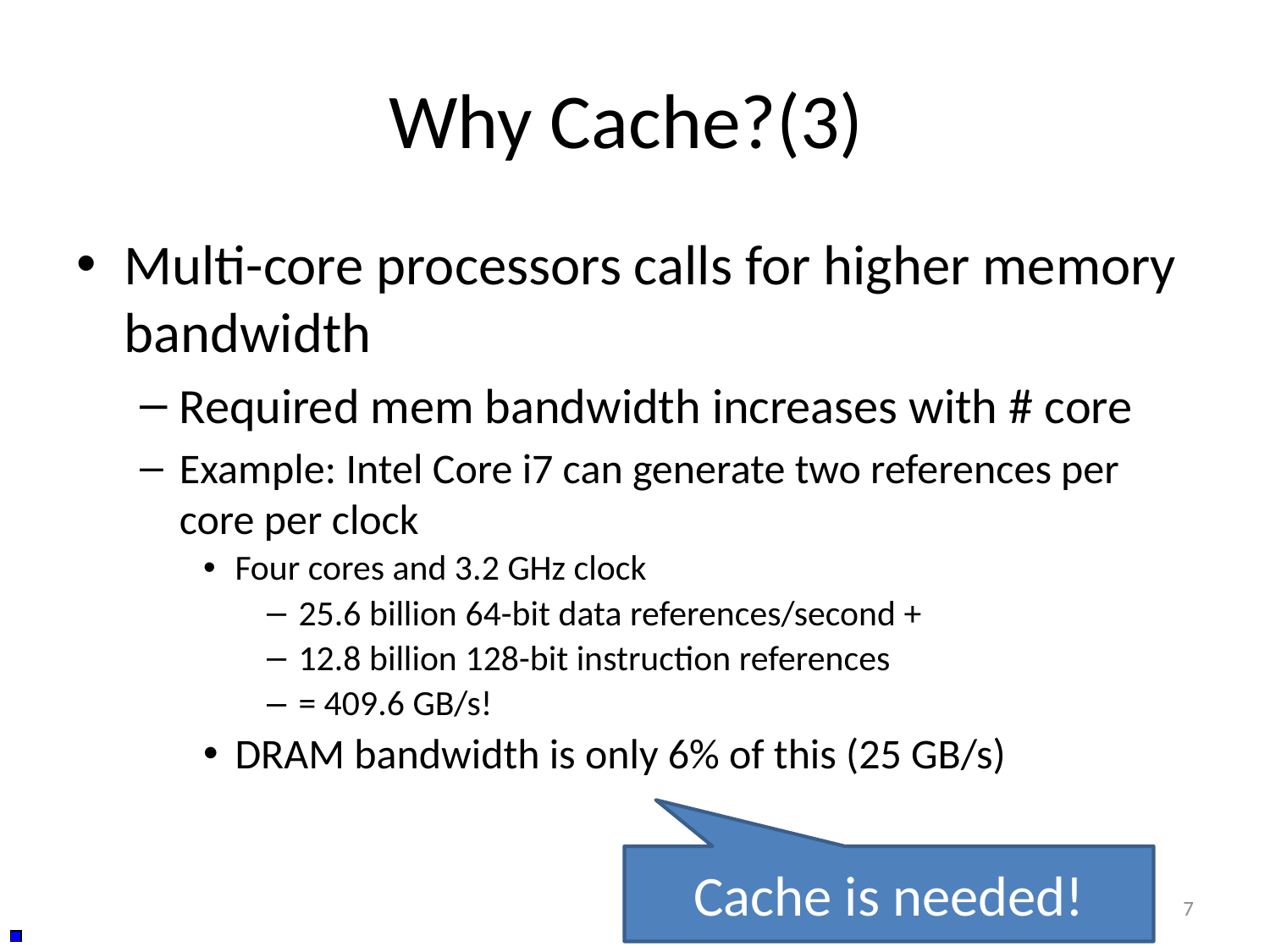

# Why Cache?(3)
Multi-core processors calls for higher memory bandwidth
Required mem bandwidth increases with # core
Example: Intel Core i7 can generate two references per core per clock
Four cores and 3.2 GHz clock
25.6 billion 64-bit data references/second +
12.8 billion 128-bit instruction references
= 409.6 GB/s!
DRAM bandwidth is only 6% of this (25 GB/s)

Cache is needed!
7